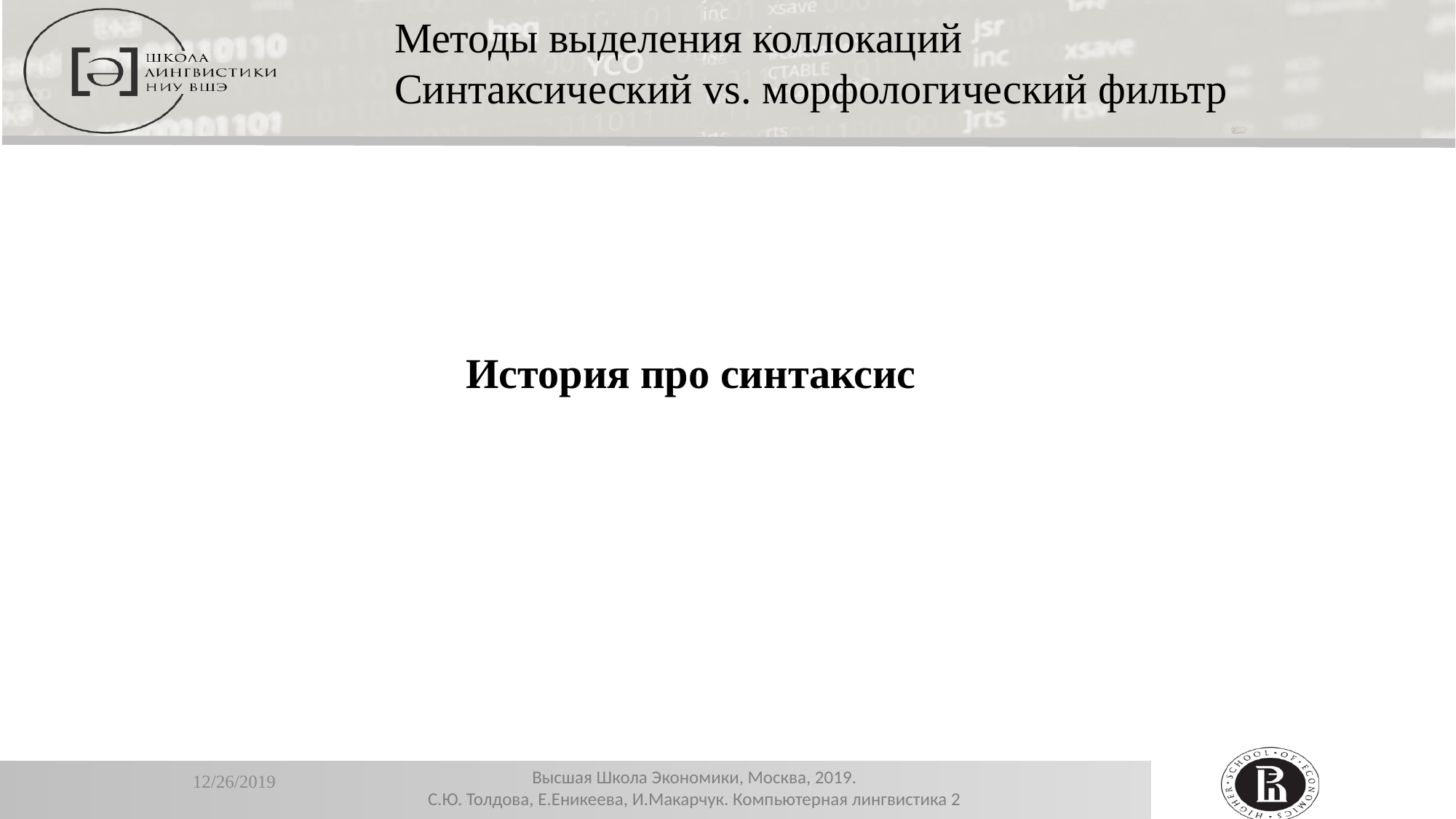

Методы выделения коллокаций
Синтаксический vs. морфологический фильтр
История про синтаксис
12/26/2019